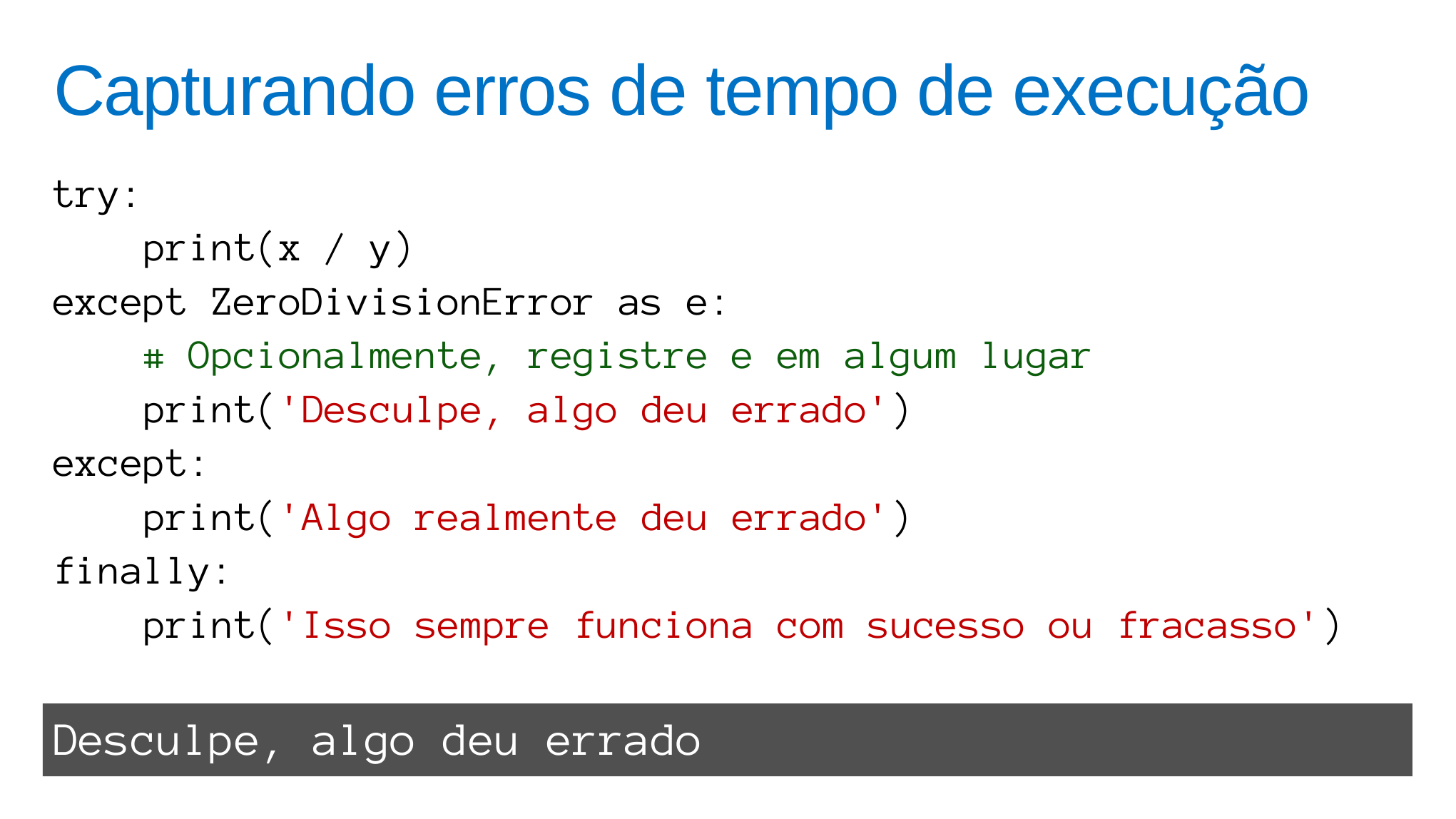

# Capturando erros de tempo de execução
try:
    print(x / y)
except ZeroDivisionError as e:
    # Opcionalmente, registre e em algum lugar
    print('Desculpe, algo deu errado')
except:
    print('Algo realmente deu errado')
finally:
    print('Isso sempre funciona com sucesso ou fracasso')
Desculpe, algo deu errado